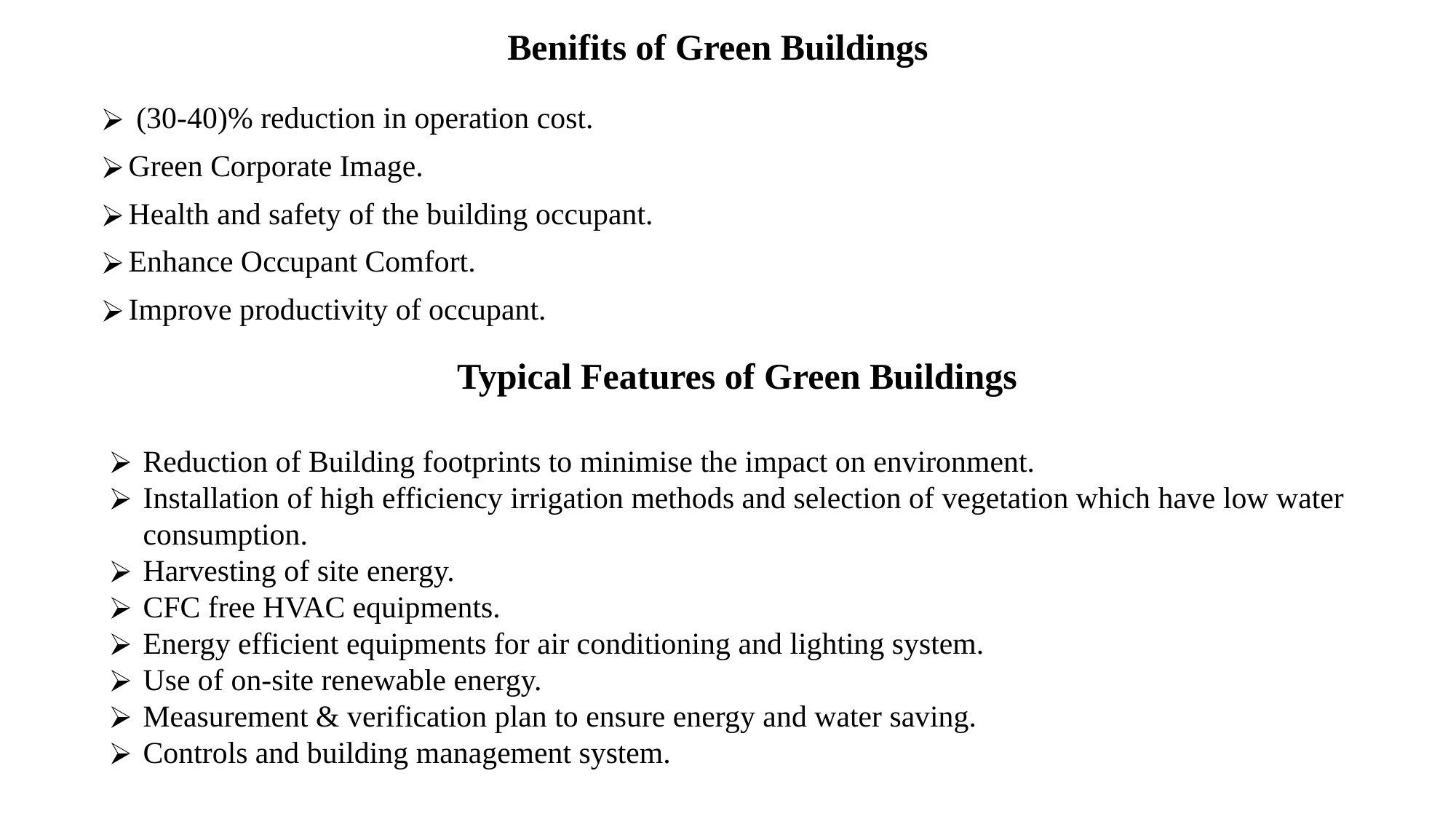

# Benifits of Green Buildings
 (30-40)% reduction in operation cost.
Green Corporate Image.
Health and safety of the building occupant.
Enhance Occupant Comfort.
Improve productivity of occupant.

Typical Features of Green Buildings
Reduction of Building footprints to minimise the impact on environment.
Installation of high efficiency irrigation methods and selection of vegetation which have low water consumption.
Harvesting of site energy.
CFC free HVAC equipments.
Energy efficient equipments for air conditioning and lighting system.
Use of on-site renewable energy.
Measurement & verification plan to ensure energy and water saving.
Controls and building management system.